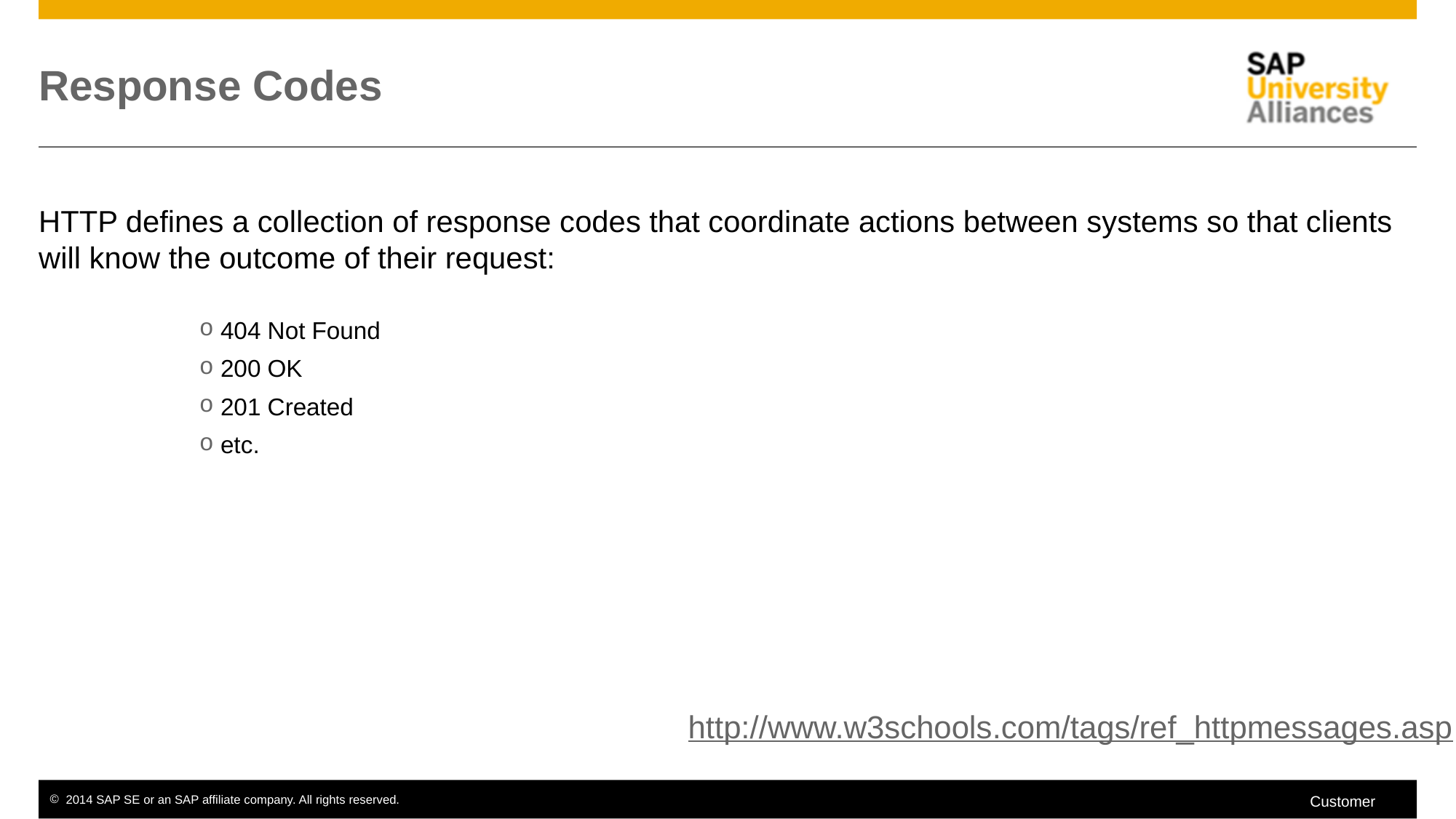

# Response Codes
HTTP defines a collection of response codes that coordinate actions between systems so that clients will know the outcome of their request:

404 Not Found
200 OK
201 Created
etc.
http://www.w3schools.com/tags/ref_httpmessages.asp